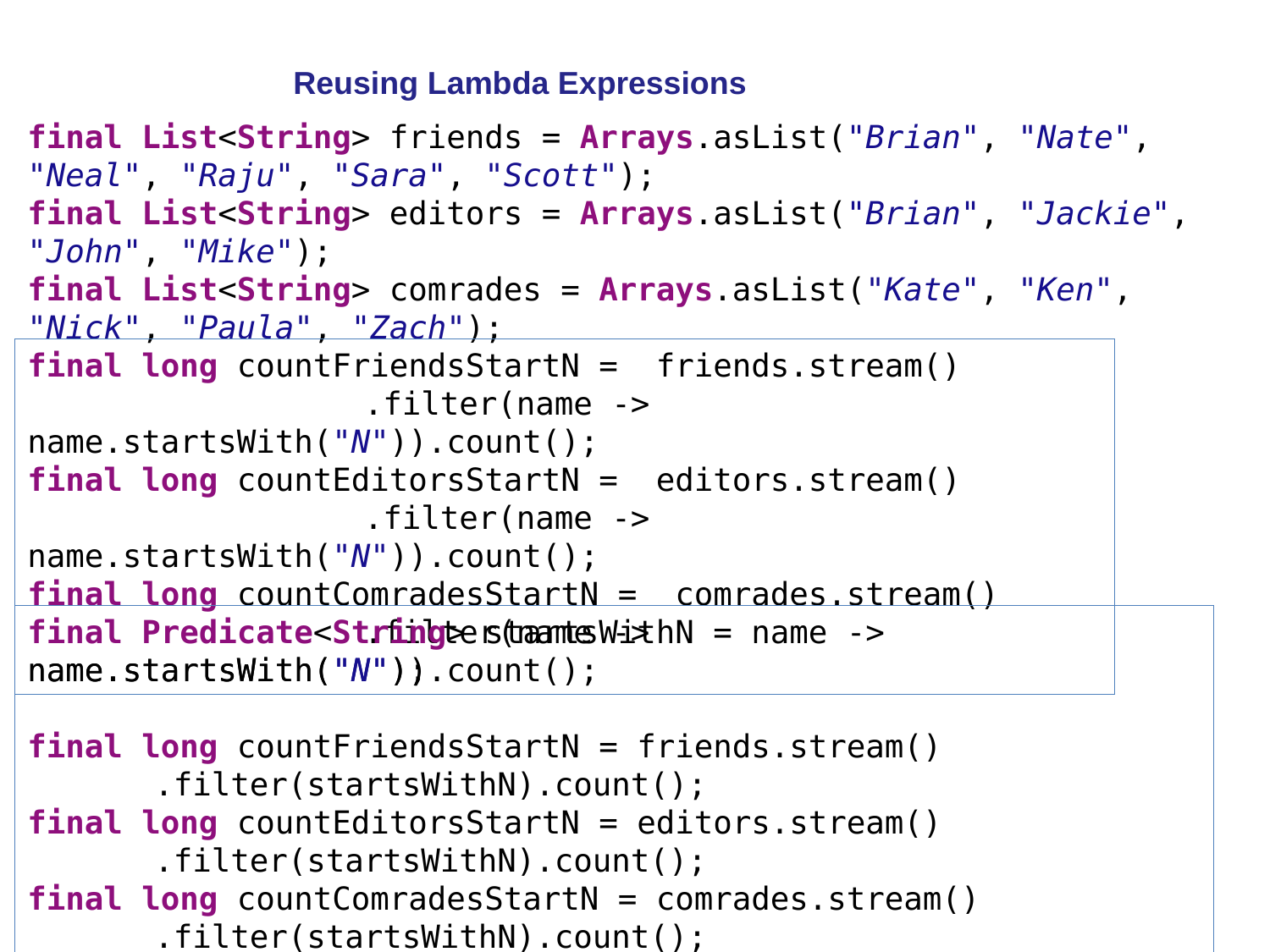

Reusing Lambda Expressions
final List<String> friends = Arrays.asList("Brian", "Nate", "Neal", "Raju", "Sara", "Scott");
final List<String> editors = Arrays.asList("Brian", "Jackie", "John", "Mike");
final List<String> comrades = Arrays.asList("Kate", "Ken", "Nick", "Paula", "Zach");
final long countFriendsStartN =  friends.stream()
	           .filter(name -> name.startsWith("N")).count();
final long countEditorsStartN =  editors.stream()
	           .filter(name -> name.startsWith("N")).count();
final long countComradesStartN =  comrades.stream()
	           .filter(name -> name.startsWith("N")).count();
final Predicate<String> startsWithN = name -> name.startsWith("N");

final long countFriendsStartN = friends.stream()
	.filter(startsWithN).count();
final long countEditorsStartN = editors.stream()
	.filter(startsWithN).count();
final long countComradesStartN = comrades.stream()
	.filter(startsWithN).count();